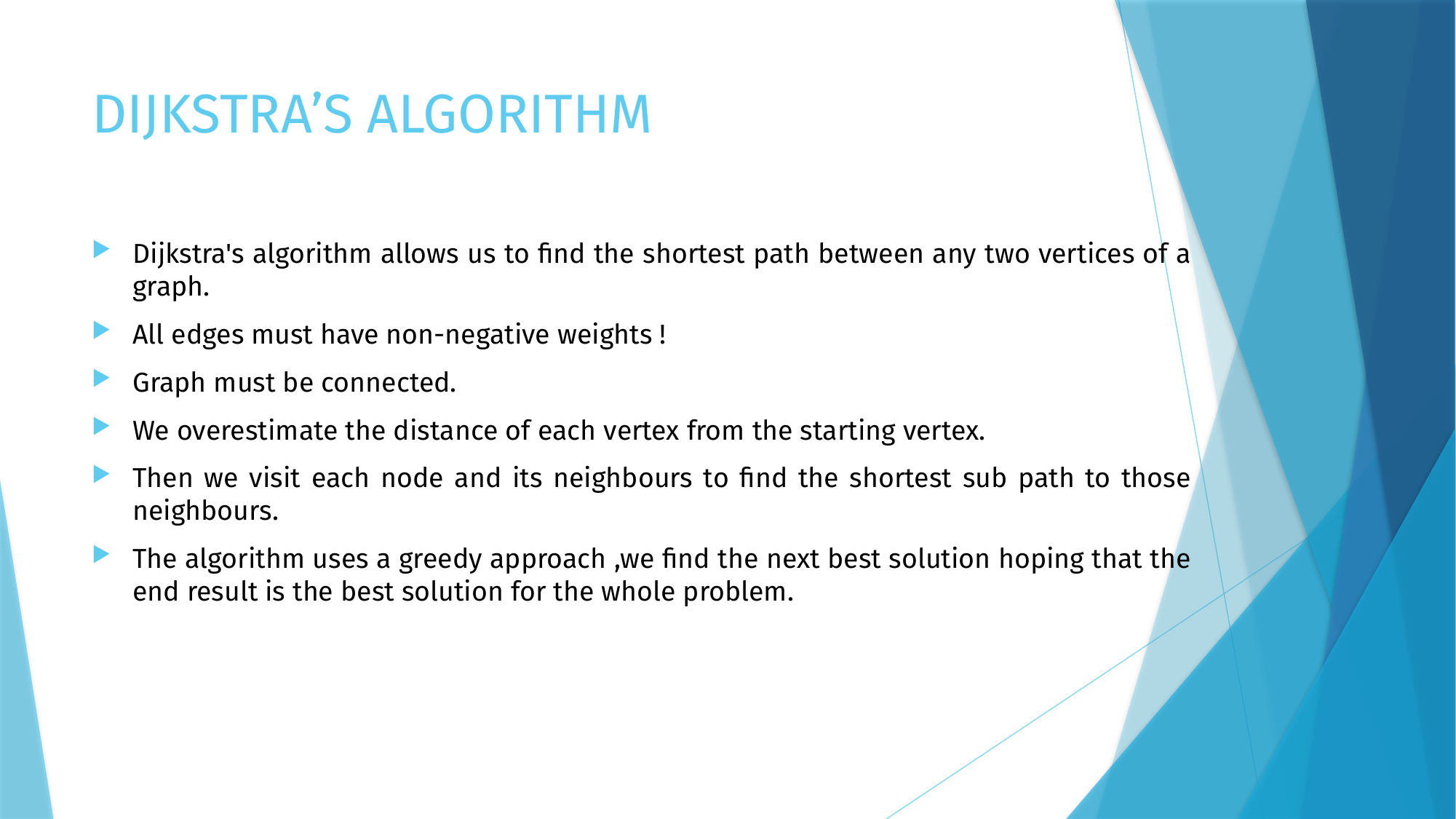

# DIJKSTRA’S ALGORITHM
Dijkstra's algorithm allows us to find the shortest path between any two vertices of a graph.
All edges must have non-negative weights !
Graph must be connected.
We overestimate the distance of each vertex from the starting vertex.
Then we visit each node and its neighbours to find the shortest sub path to those neighbours.
The algorithm uses a greedy approach ,we find the next best solution hoping that the end result is the best solution for the whole problem.